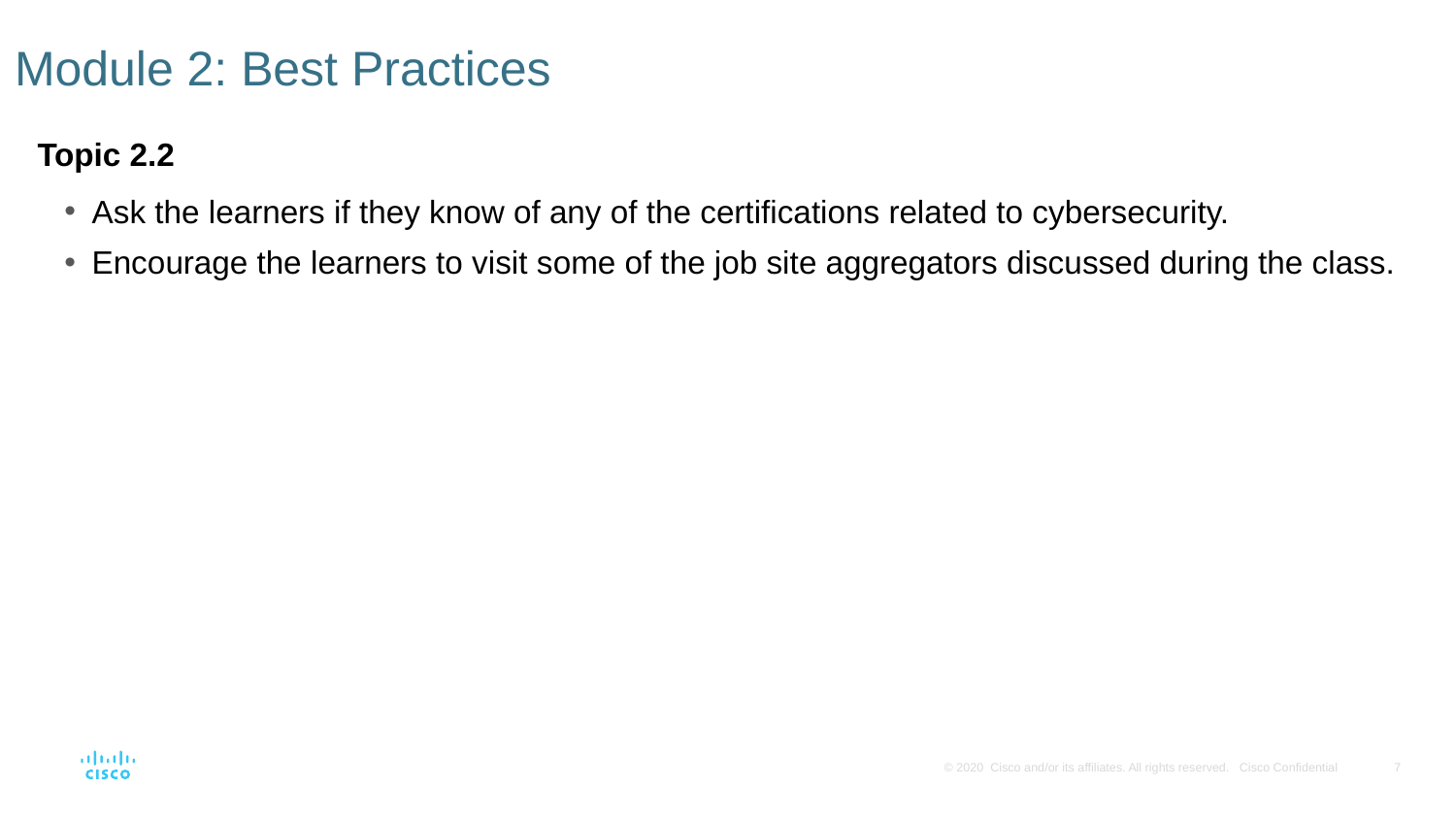

# Module 2: Best Practices
Topic 2.2
Ask the learners if they know of any of the certifications related to cybersecurity.
Encourage the learners to visit some of the job site aggregators discussed during the class.